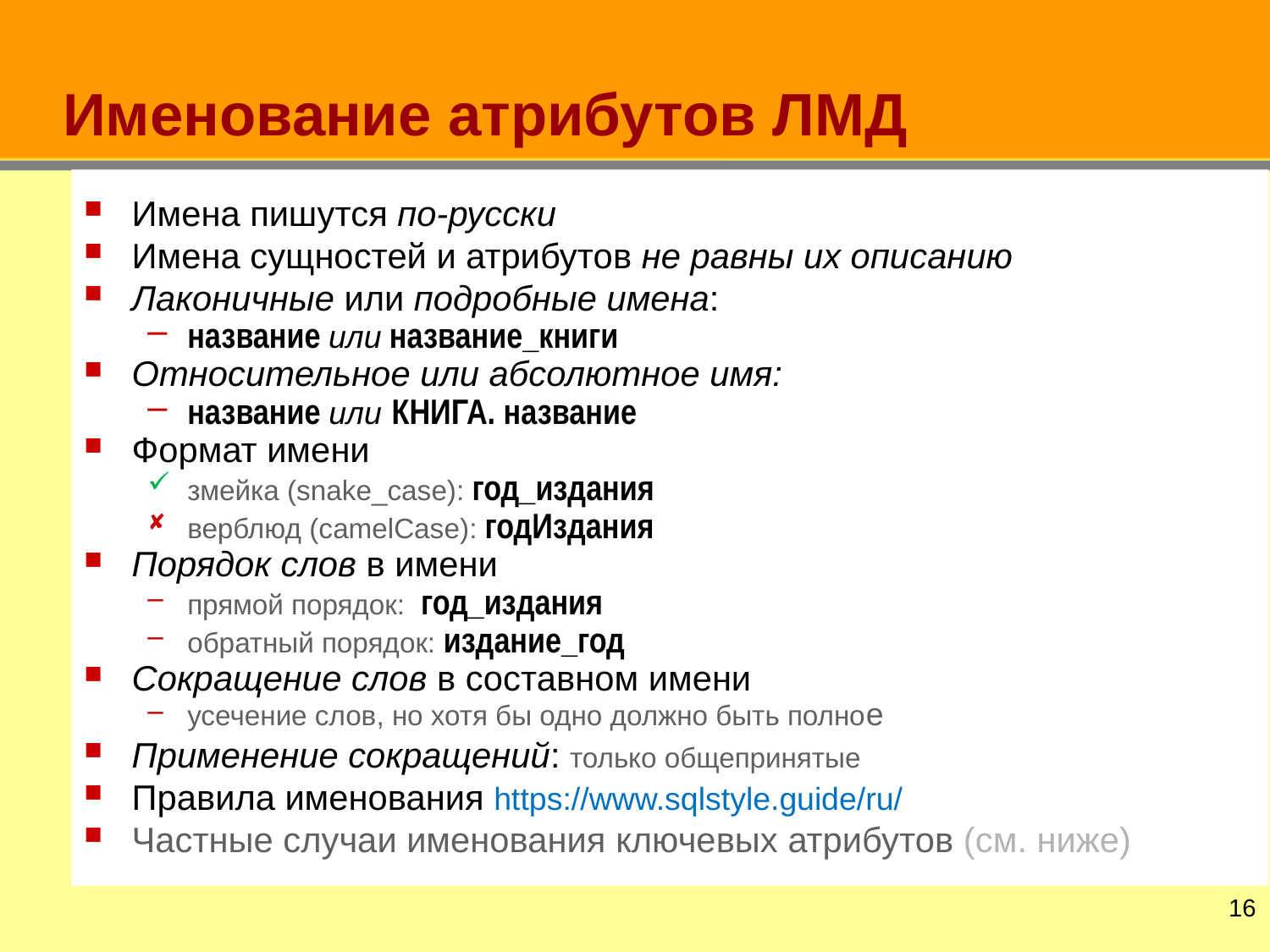

# Именование атрибутов ЛМД

Имена пишутся по-русски
Имена сущностей и атрибутов не равны их описанию
Лаконичные или подробные имена:
название или название_книги
Относительное или абсолютное имя:
название или КНИГА. название
Формат имени
змейка (snake_case): год_издания
верблюд (camelCase): годИздания
Порядок слов в имени
прямой порядок:  год_издания
обратный порядок: издание_год
Сокращение слов в составном имени
усечение слов, но хотя бы одно должно быть полное
Применение сокращений: только общепринятые
Правила именования https://www.sqlstyle.guide/ru/
Частные случаи именования ключевых атрибутов (см. ниже)

16